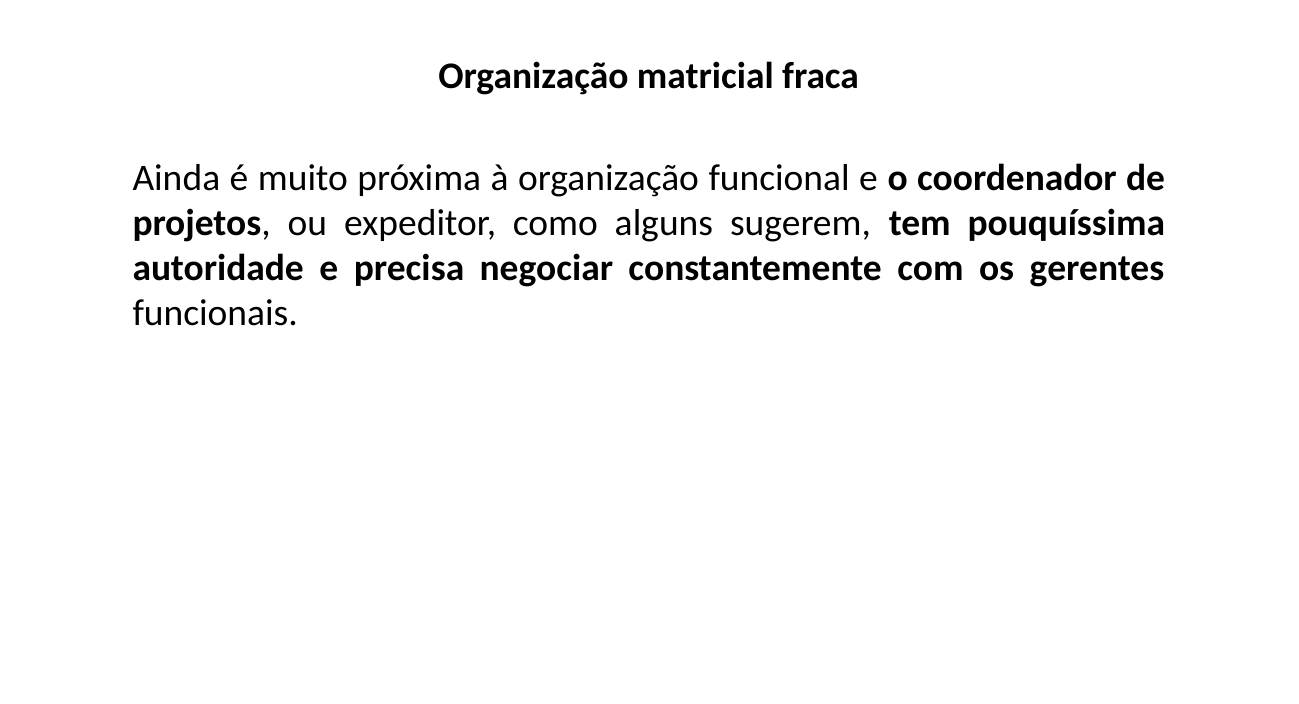

Organização matricial fraca
Ainda é muito próxima à organização funcional e o coordenador de projetos, ou expeditor, como alguns sugerem, tem pouquíssima autoridade e precisa negociar constantemente com os gerentes funcionais.